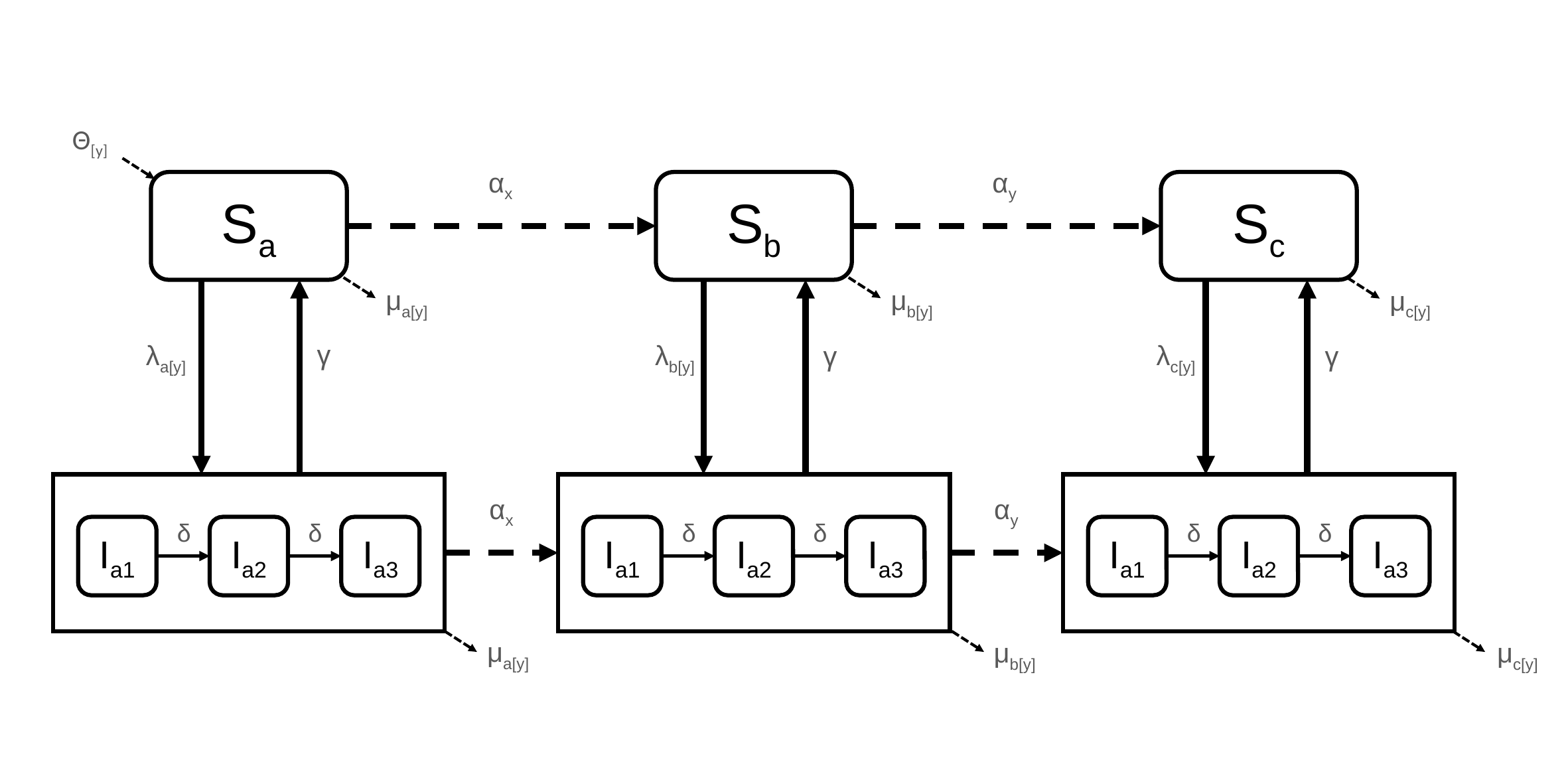

Θ[y]
αx
αy
Sa
Sb
Sc
μa[y]
μb[y]
μc[y]
γ
λa[y]
λb[y]
λc[y]
γ
γ

δ
δ
Ia1
Ia2
Ia3

δ
δ
Ia1
Ia2
Ia3

δ
δ
Ia1
Ia2
Ia3
αx
αy
μa[y]
μb[y]
μc[y]